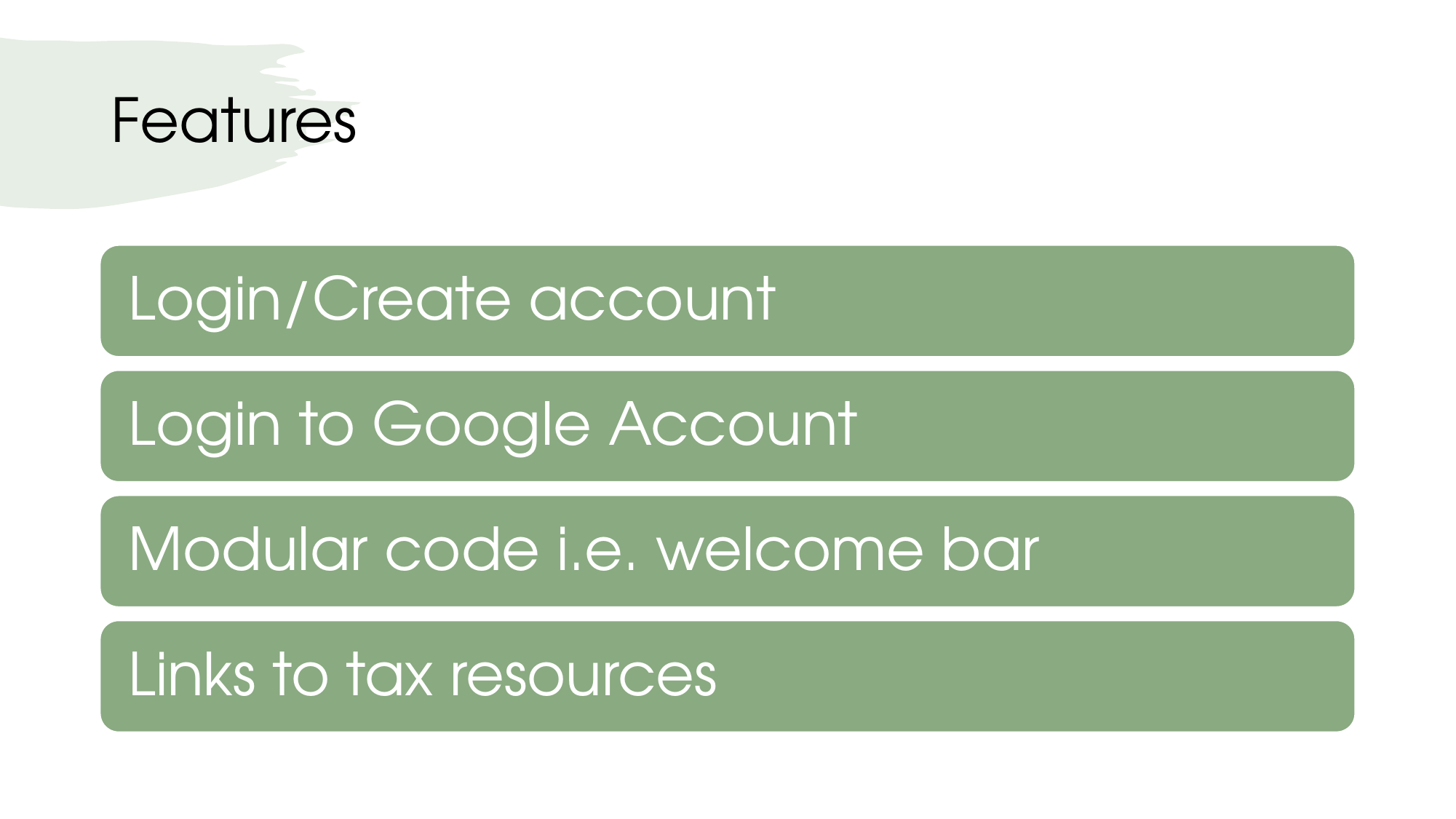

# Features
Login/Create account
Login to Google Account
Modular code i.e. welcome bar
Links to tax resources